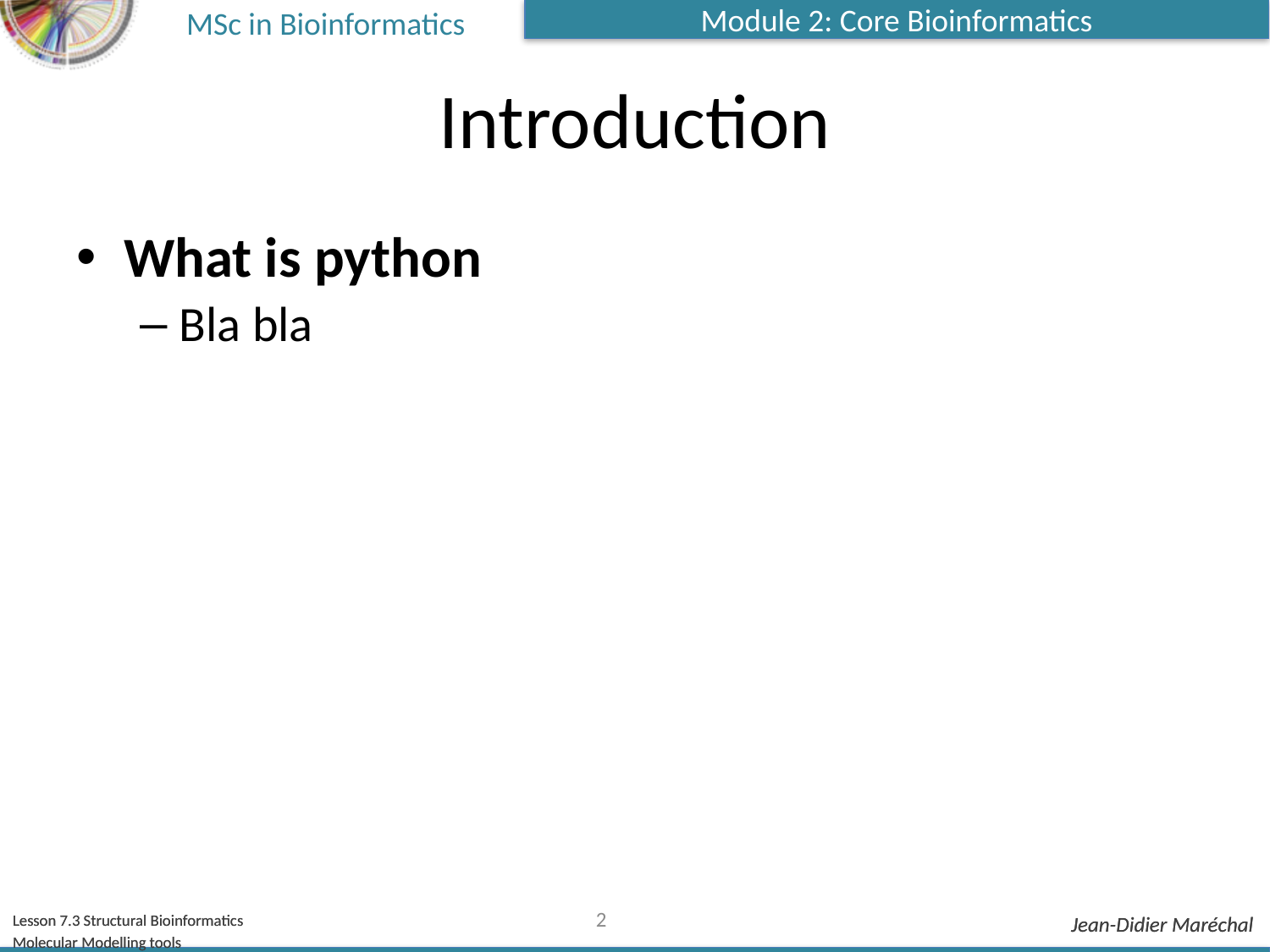

# Introduction
What is python
Bla bla

2